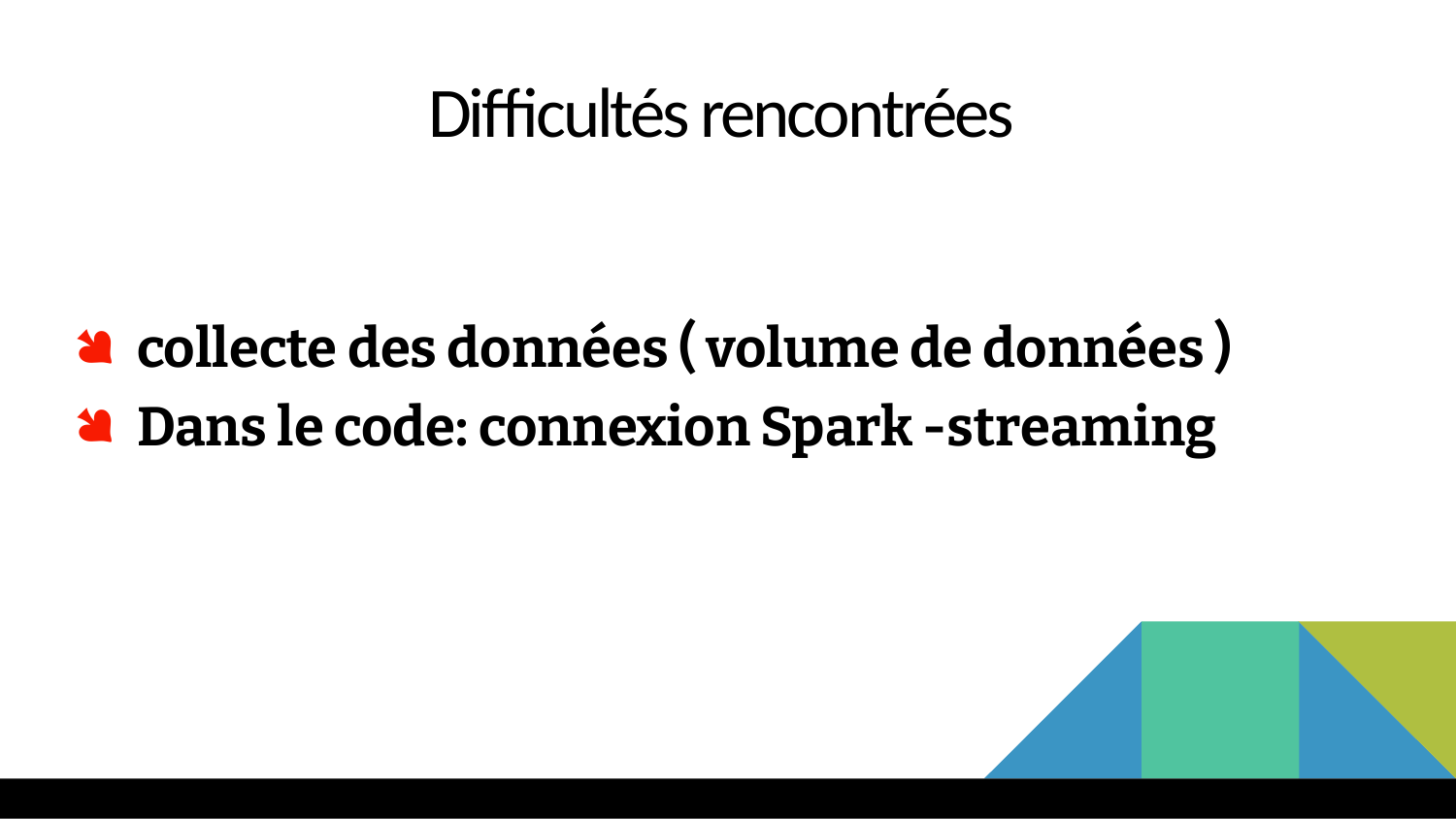

# Difficultés rencontrées

collecte des données ( volume de données )
Dans le code: connexion Spark -streaming